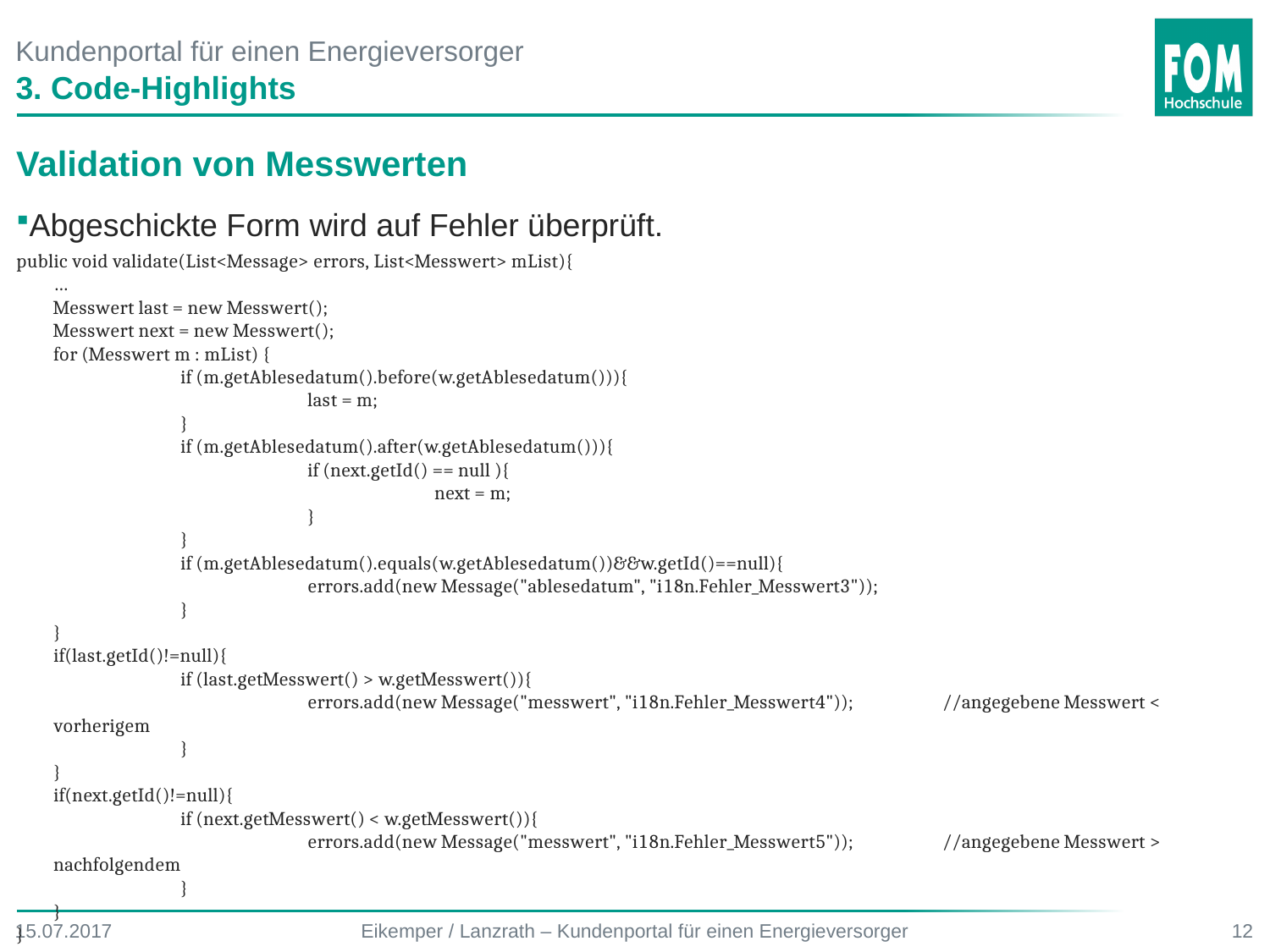

# Kundenportal für einen Energieversorger
3. Code-Highlights
Validation von Messwerten
Abgeschickte Form wird auf Fehler überprüft.
public void validate(List<Message> errors, List<Messwert> mList){
…
Messwert last = new Messwert();
Messwert next = new Messwert();
for (Messwert m : mList) {
	if (m.getAblesedatum().before(w.getAblesedatum())){
		last = m;
	}
	if (m.getAblesedatum().after(w.getAblesedatum())){
		if (next.getId() == null ){
			next = m;
		}
	}
	if (m.getAblesedatum().equals(w.getAblesedatum())&&w.getId()==null){
		errors.add(new Message("ablesedatum", "i18n.Fehler_Messwert3"));
	}
}
if(last.getId()!=null){
	if (last.getMesswert() > w.getMesswert()){
		errors.add(new Message("messwert", "i18n.Fehler_Messwert4")); 	//angegebene Messwert < vorherigem
	}
}
if(next.getId()!=null){
	if (next.getMesswert() < w.getMesswert()){
		errors.add(new Message("messwert", "i18n.Fehler_Messwert5")); 	//angegebene Messwert > nachfolgendem
	}
}
}

15.07.2017
Eikemper / Lanzrath – Kundenportal für einen Energieversorger
12